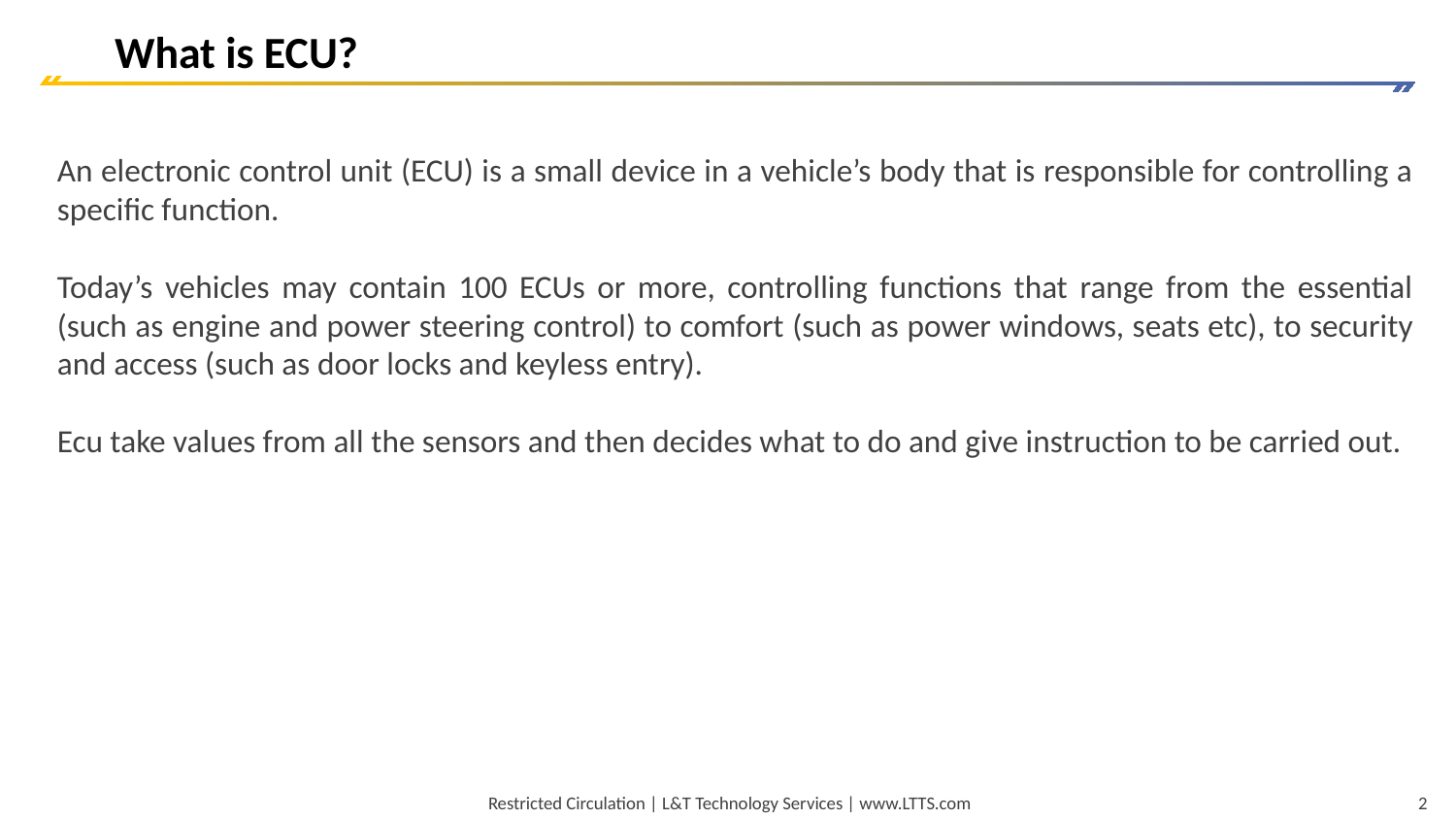

What is ECU?

An electronic control unit (ECU) is a small device in a vehicle’s body that is responsible for controlling a specific function.

Today’s vehicles may contain 100 ECUs or more, controlling functions that range from the essential (such as engine and power steering control) to comfort (such as power windows, seats etc), to security and access (such as door locks and keyless entry).

Ecu take values from all the sensors and then decides what to do and give instruction to be carried out.